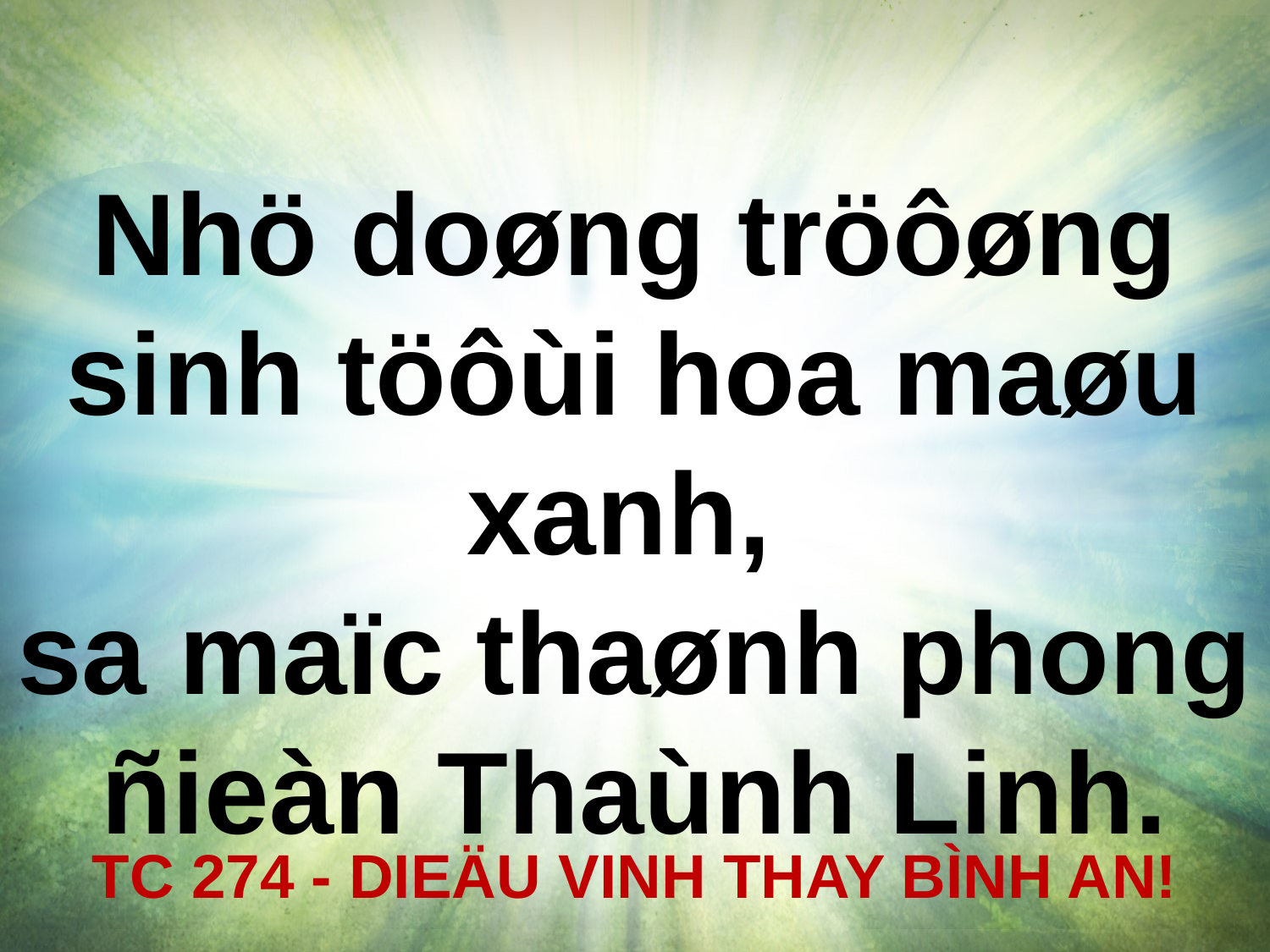

Nhö doøng tröôøng sinh töôùi hoa maøu xanh,
sa maïc thaønh phong ñieàn Thaùnh Linh.
TC 274 - DIEÄU VINH THAY BÌNH AN!